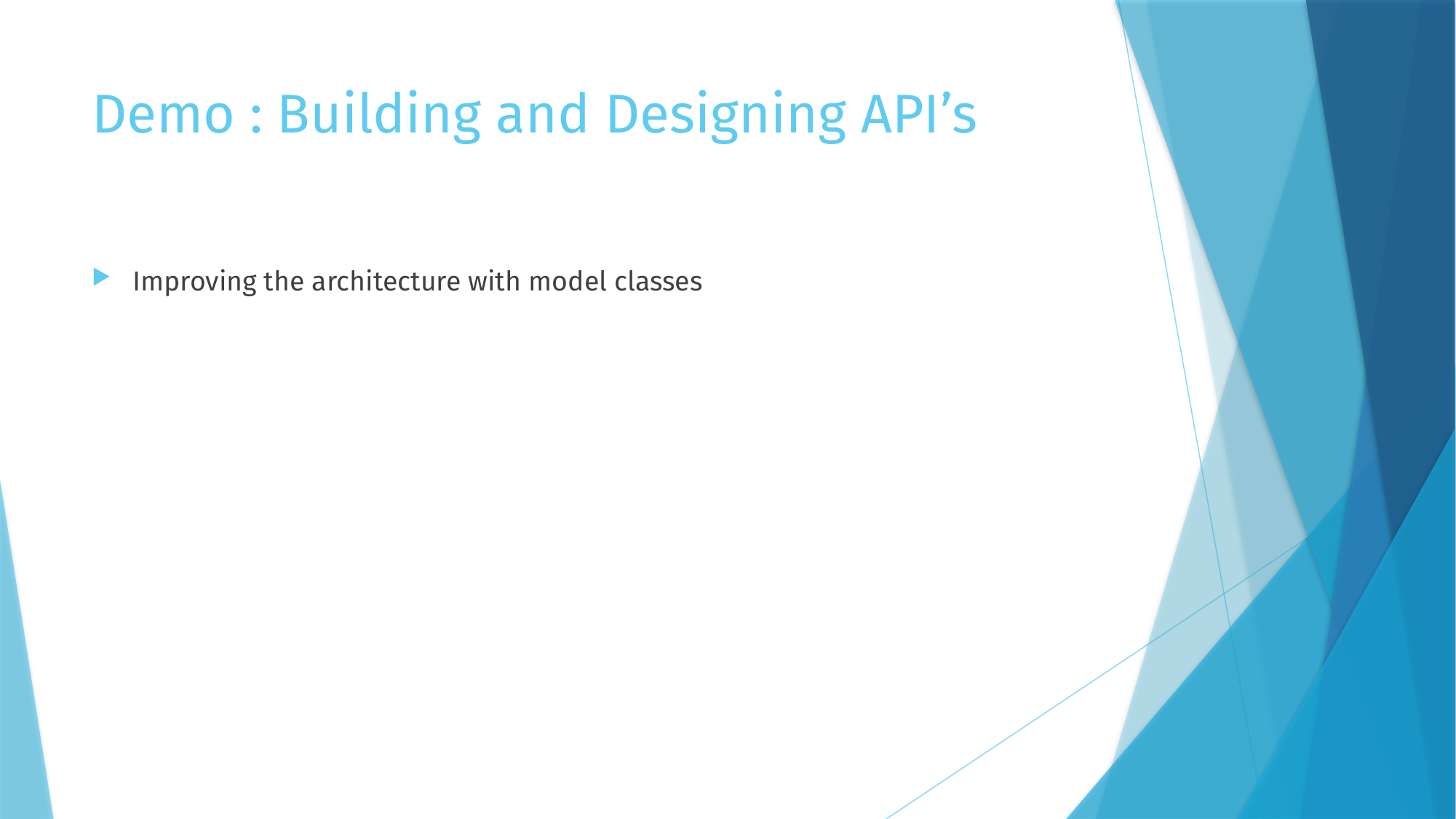

# Demo : Building and Designing API’s
Improving the architecture with model classes